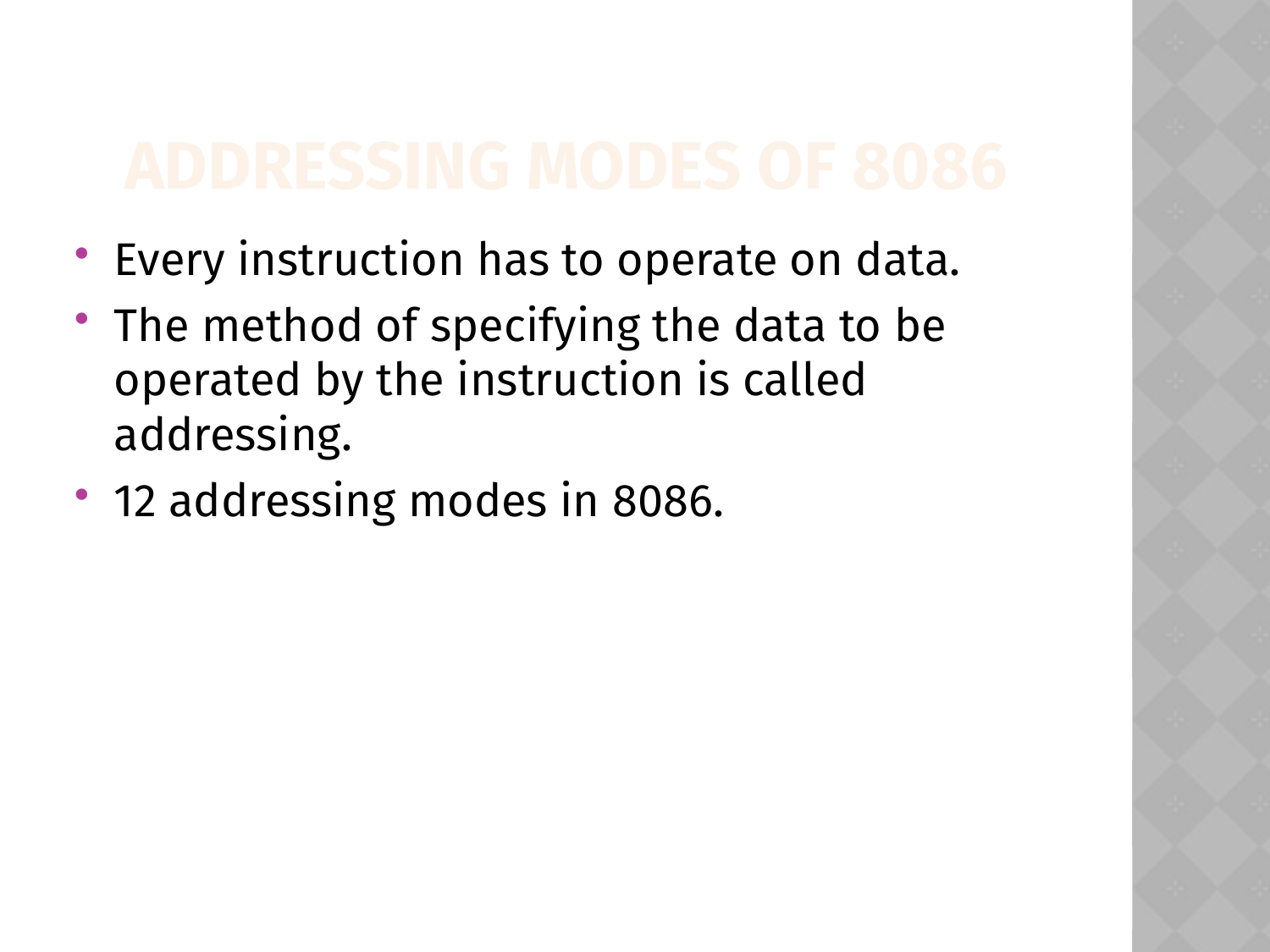

Addressing modes of 8086
Every instruction has to operate on data.
The method of specifying the data to be operated by the instruction is called addressing.
12 addressing modes in 8086.